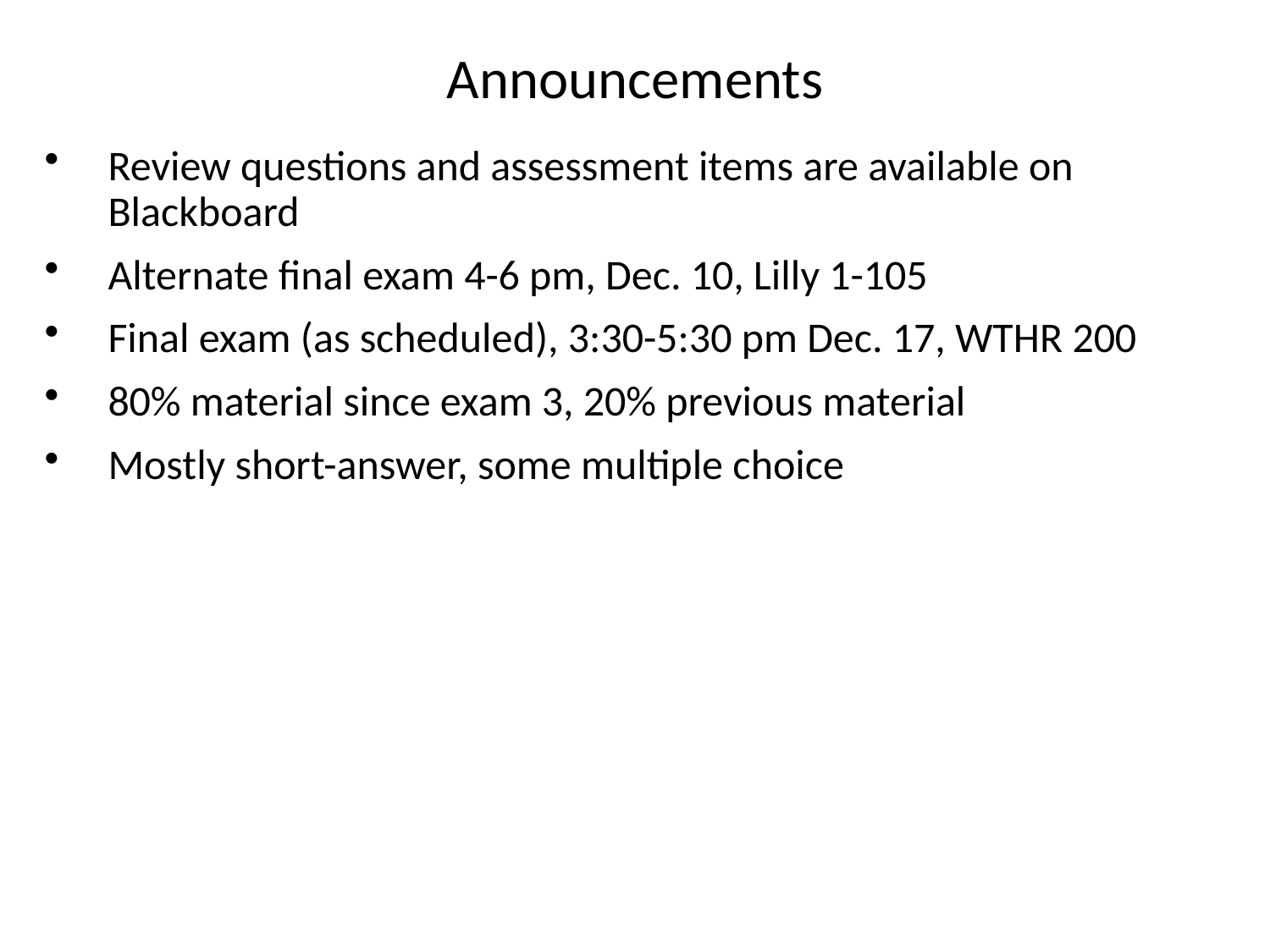

# Announcements
Review questions and assessment items are available on Blackboard
Alternate final exam 4-6 pm, Dec. 10, Lilly 1-105
Final exam (as scheduled), 3:30-5:30 pm Dec. 17, WTHR 200
80% material since exam 3, 20% previous material
Mostly short-answer, some multiple choice